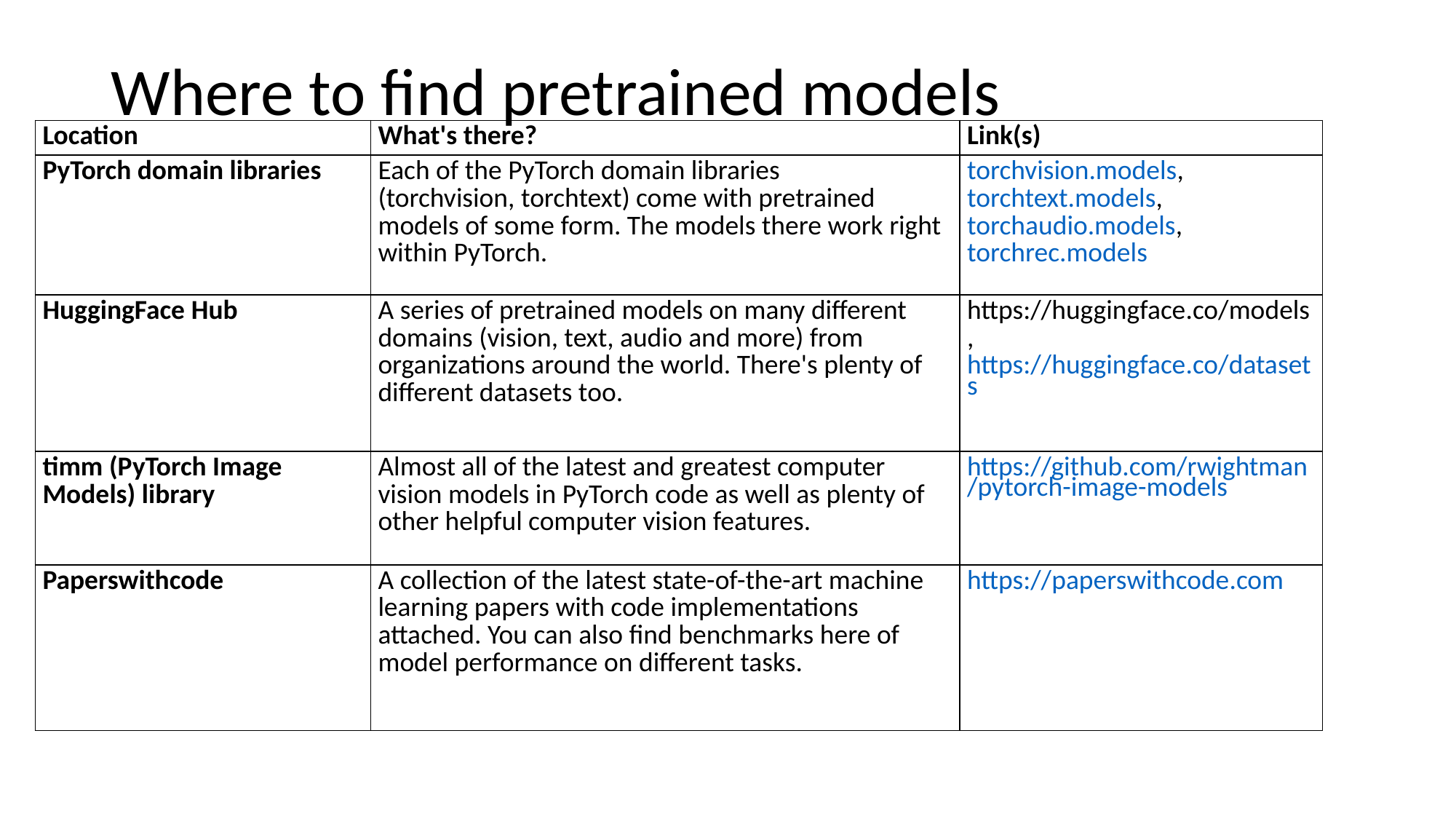

# Where to find pretrained models
| Location | What's there? | Link(s) |
| --- | --- | --- |
| PyTorch domain libraries | Each of the PyTorch domain libraries (torchvision, torchtext) come with pretrained models of some form. The models there work right within PyTorch. | torchvision.models, torchtext.models, torchaudio.models, torchrec.models |
| HuggingFace Hub | A series of pretrained models on many different domains (vision, text, audio and more) from organizations around the world. There's plenty of different datasets too. | https://huggingface.co/models, https://huggingface.co/datasets |
| timm (PyTorch Image Models) library | Almost all of the latest and greatest computer vision models in PyTorch code as well as plenty of other helpful computer vision features. | https://github.com/rwightman/pytorch-image-models |
| Paperswithcode | A collection of the latest state-of-the-art machine learning papers with code implementations attached. You can also find benchmarks here of model performance on different tasks. | https://paperswithcode.com |